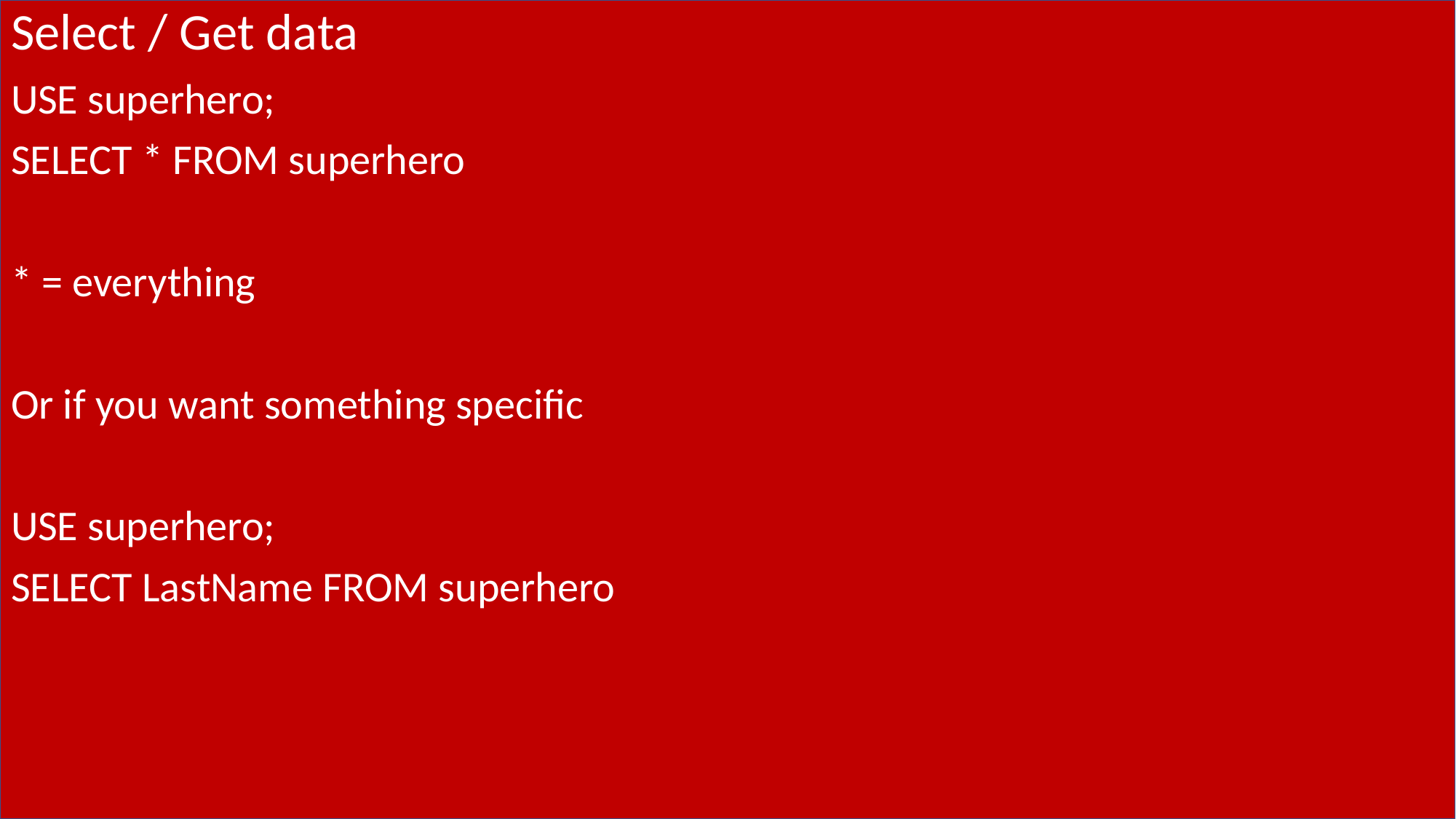

# Select / Get data
USE superhero;
SELECT * FROM superhero

* = everything

Or if you want something specific

USE superhero;
SELECT LastName FROM superhero